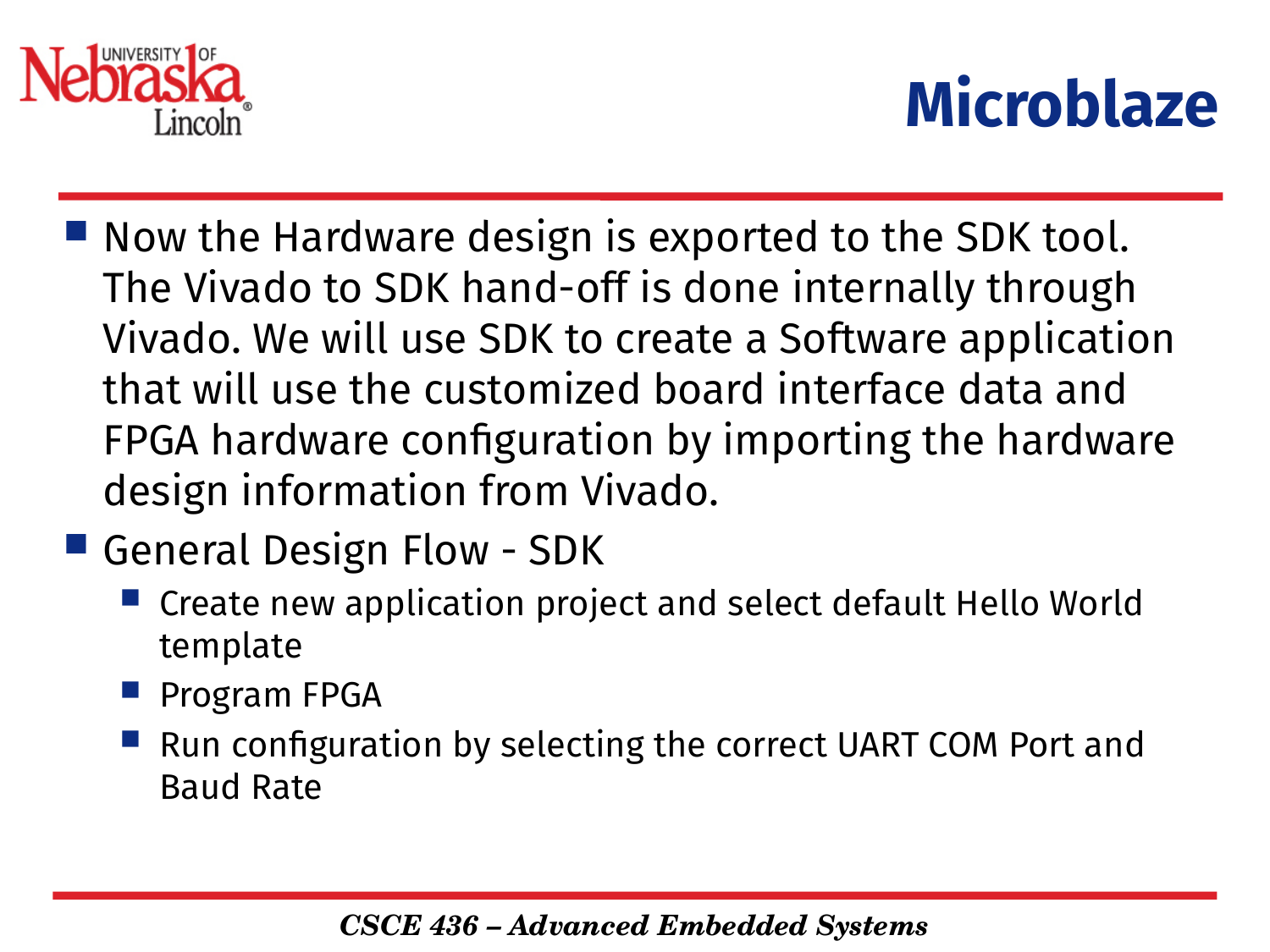

# Microblaze
Now the Hardware design is exported to the SDK tool. The Vivado to SDK hand-off is done internally through Vivado. We will use SDK to create a Software application that will use the customized board interface data and FPGA hardware configuration by importing the hardware design information from Vivado.
General Design Flow - SDK
Create new application project and select default Hello World template
Program FPGA
Run configuration by selecting the correct UART COM Port and Baud Rate